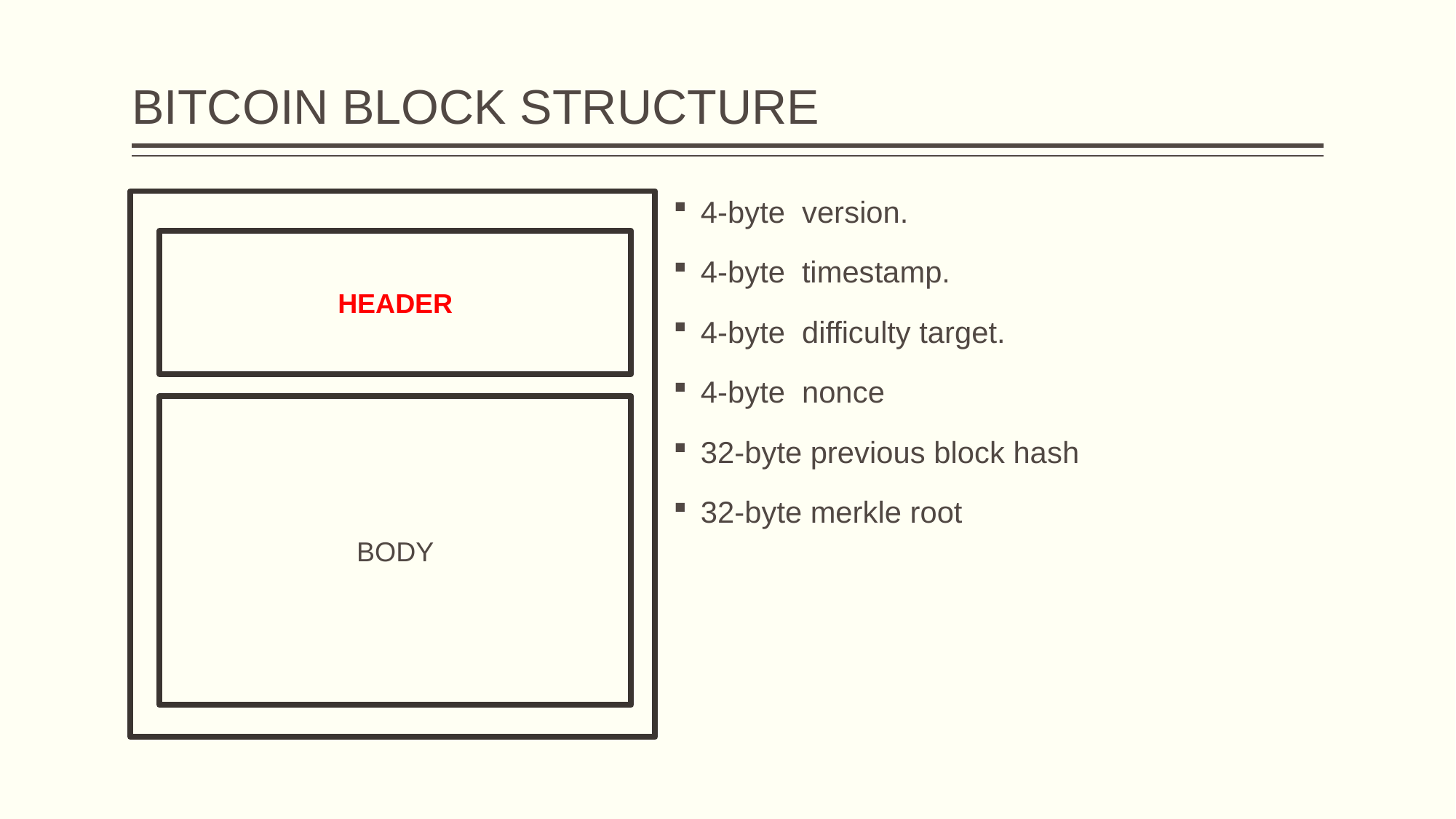

# BITCOIN BLOCK STRUCTURE

4-byte  version.
4-byte  timestamp.
4-byte  difficulty target.
4-byte  nonce
32-byte previous block hash
32-byte merkle root
HEADER
BODY